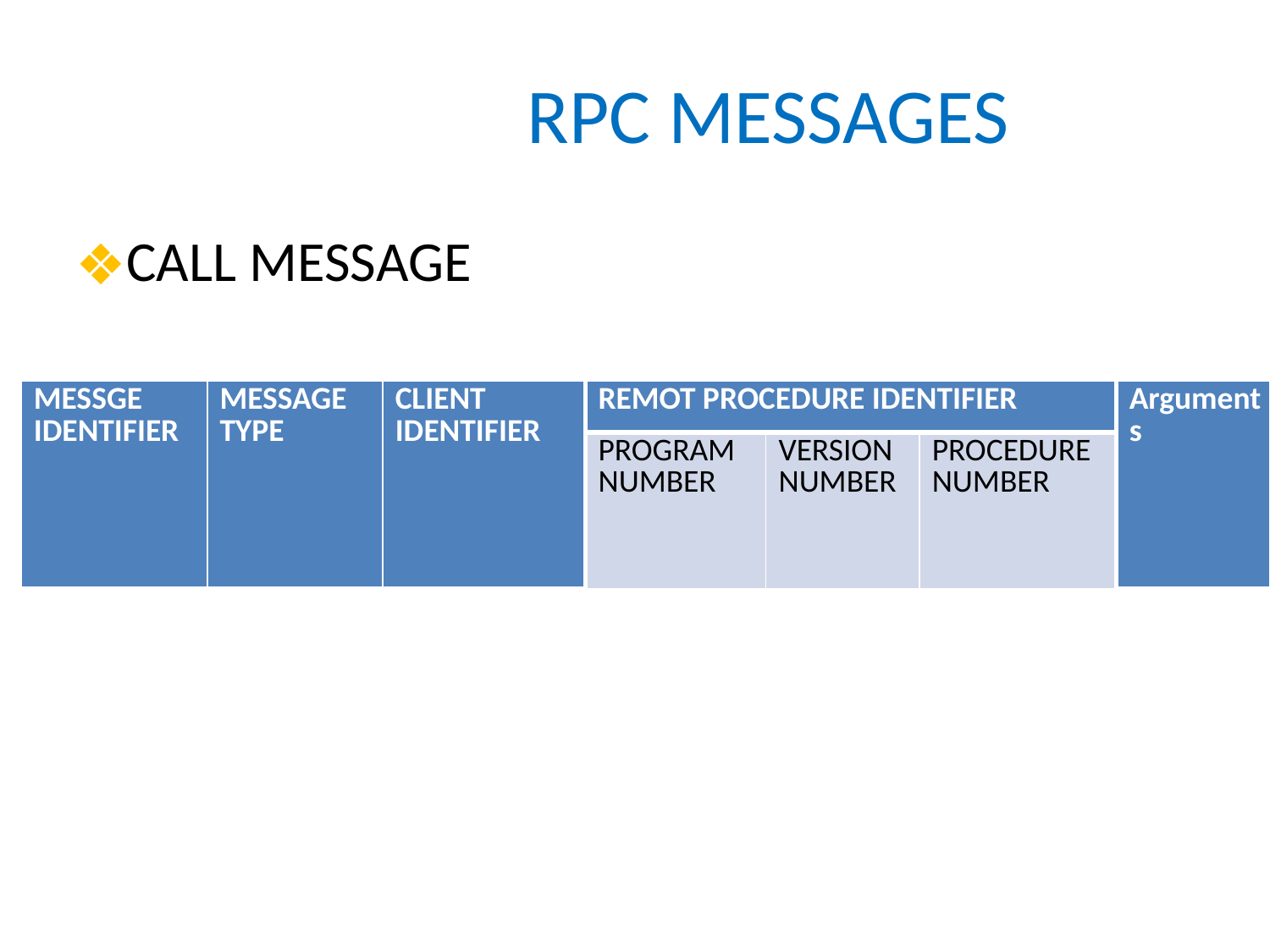

# RPC MESSAGES
CALL MESSAGE
| MESSGE IDENTIFIER | MESSAGE TYPE | CLIENT IDENTIFIER | REMOT PROCEDURE IDENTIFIER |  |  | Arguments |
| --- | --- | --- | --- | --- | --- | --- |
|  |  |  | PROGRAM NUMBER | VERSION NUMBER | PROCEDURE NUMBER |  |